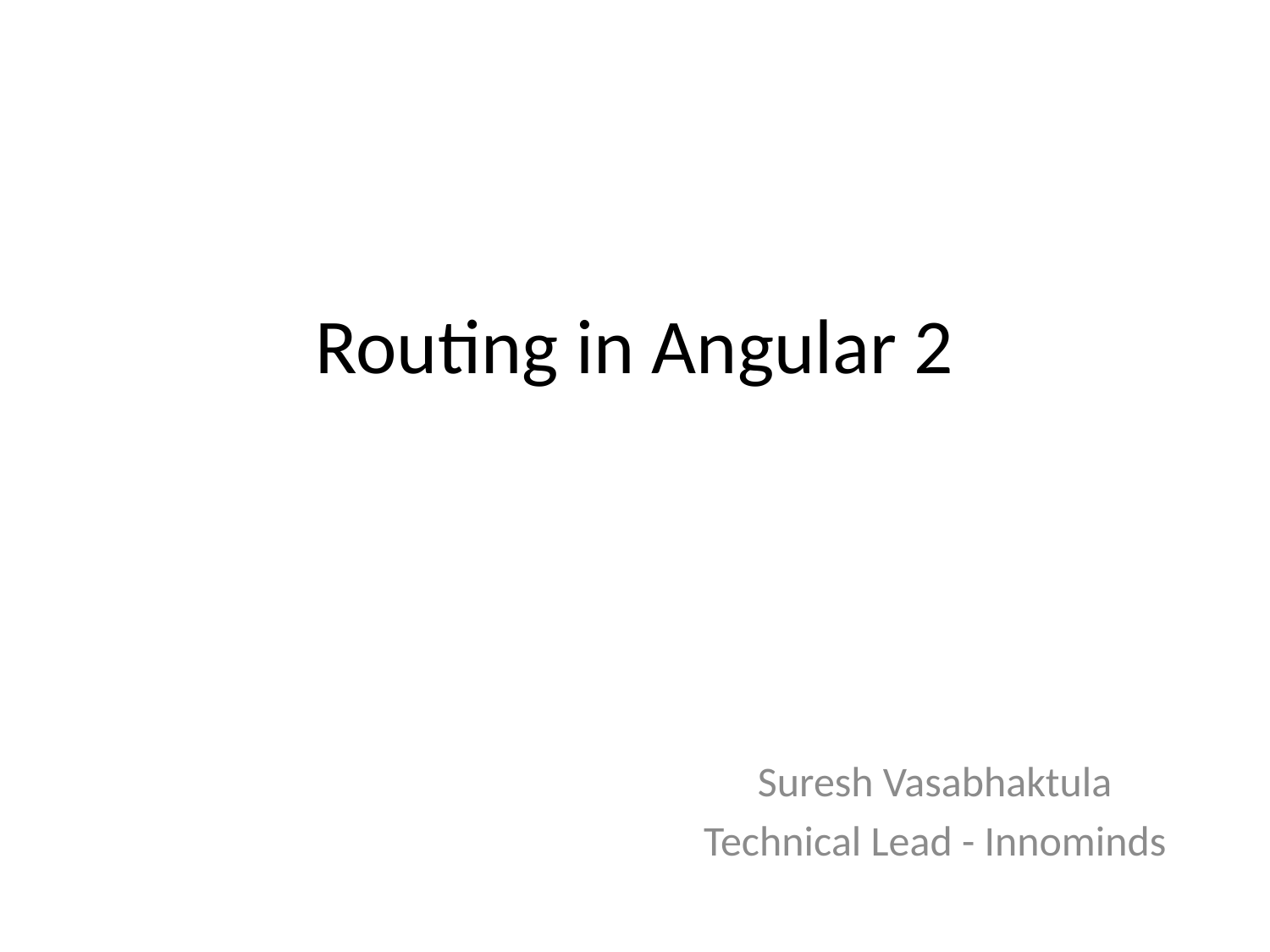

# Routing in Angular 2
Suresh Vasabhaktula
Technical Lead - Innominds